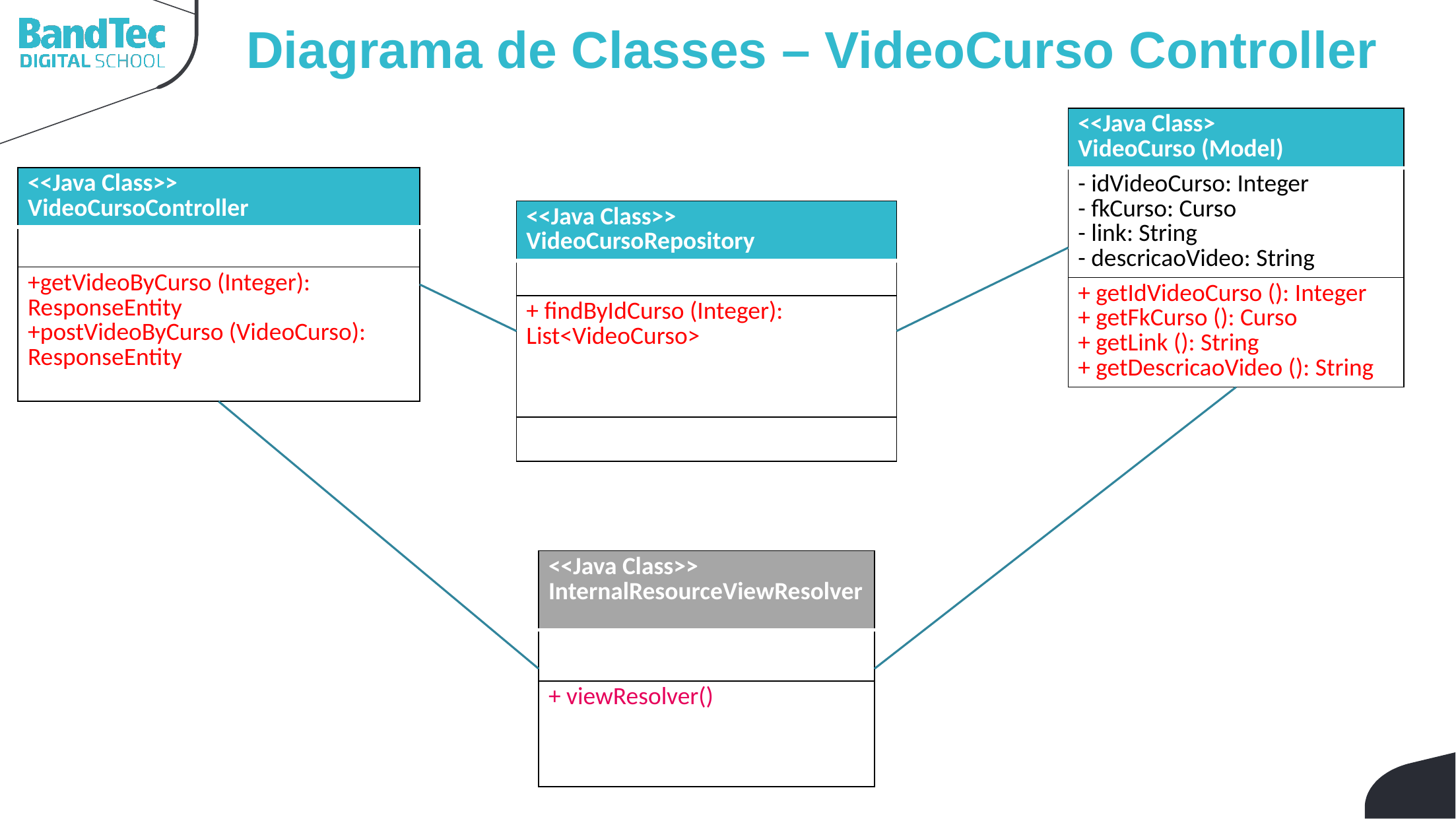

Diagrama de Classes – VideoCurso Controller
| <<Java Class> VideoCurso (Model) |
| --- |
| - idVideoCurso: Integer - fkCurso: Curso - link: String - descricaoVideo: String |
| + getIdVideoCurso (): Integer + getFkCurso (): Curso + getLink (): String + getDescricaoVideo (): String |
| <<Java Class>> VideoCursoController |
| --- |
|  |
| +getVideoByCurso (Integer): ResponseEntity +postVideoByCurso (VideoCurso): ResponseEntity |
| <<Java Class>> VideoCursoRepository |
| --- |
|  |
| + findByIdCurso (Integer): List<VideoCurso> |
|  |
| <<Java Class>> InternalResourceViewResolver |
| --- |
|  |
| + viewResolver() |
11